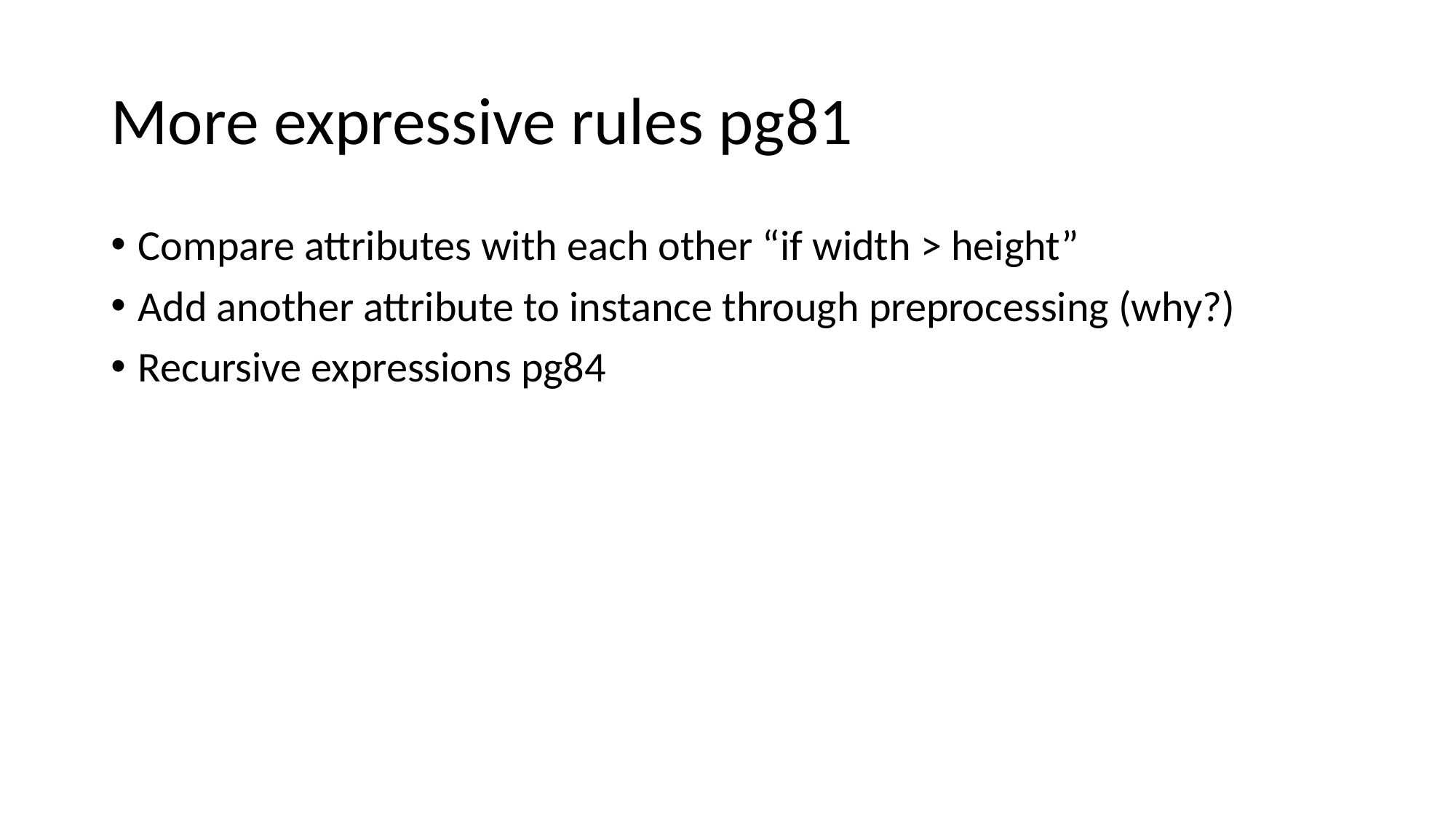

# More expressive rules pg81
Compare attributes with each other “if width > height”
Add another attribute to instance through preprocessing (why?)
Recursive expressions pg84